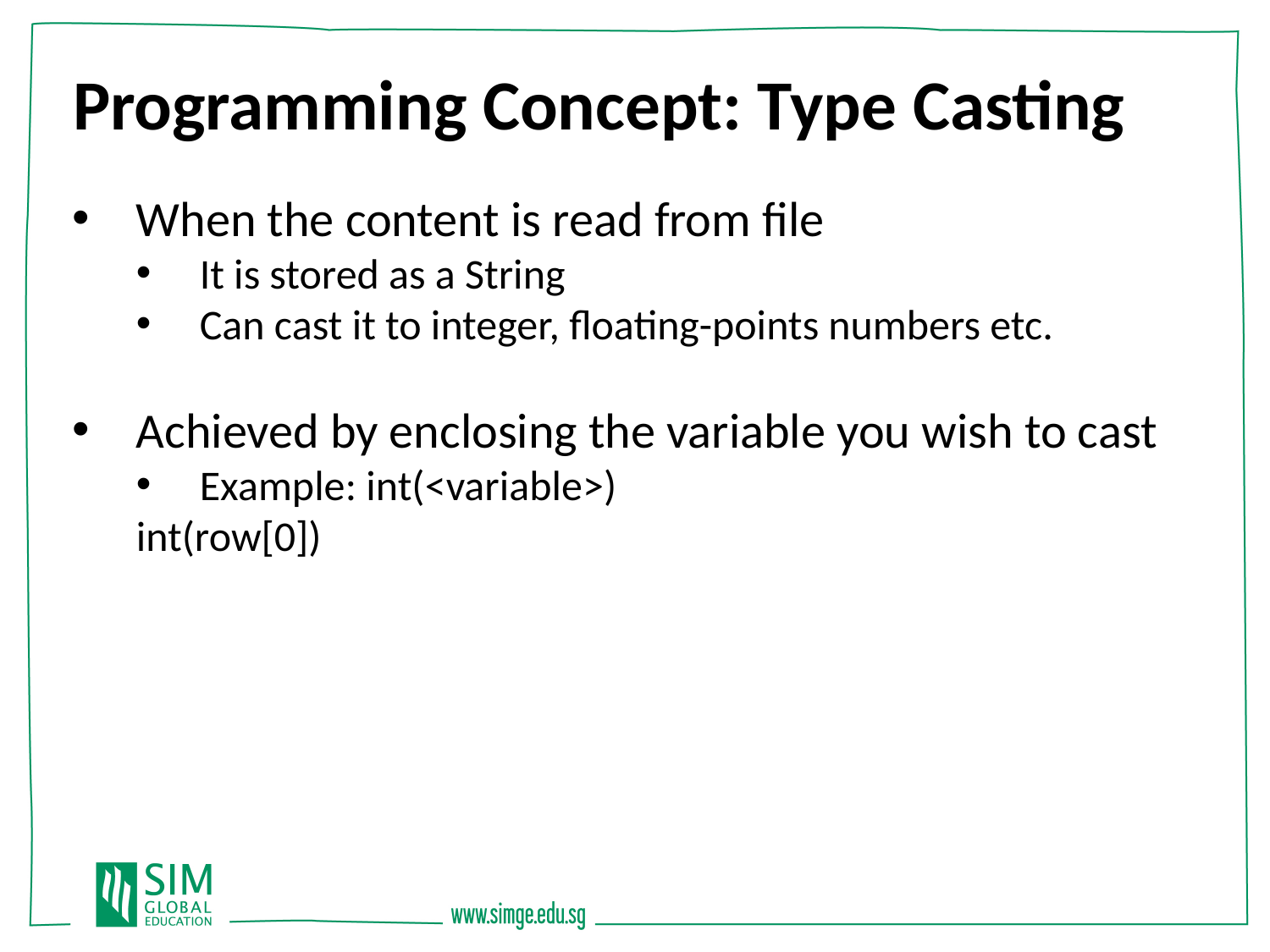

Programming Concept: Type Casting
When the content is read from file
It is stored as a String
Can cast it to integer, floating-points numbers etc.

Achieved by enclosing the variable you wish to cast
Example: int(<variable>)
int(row[0])